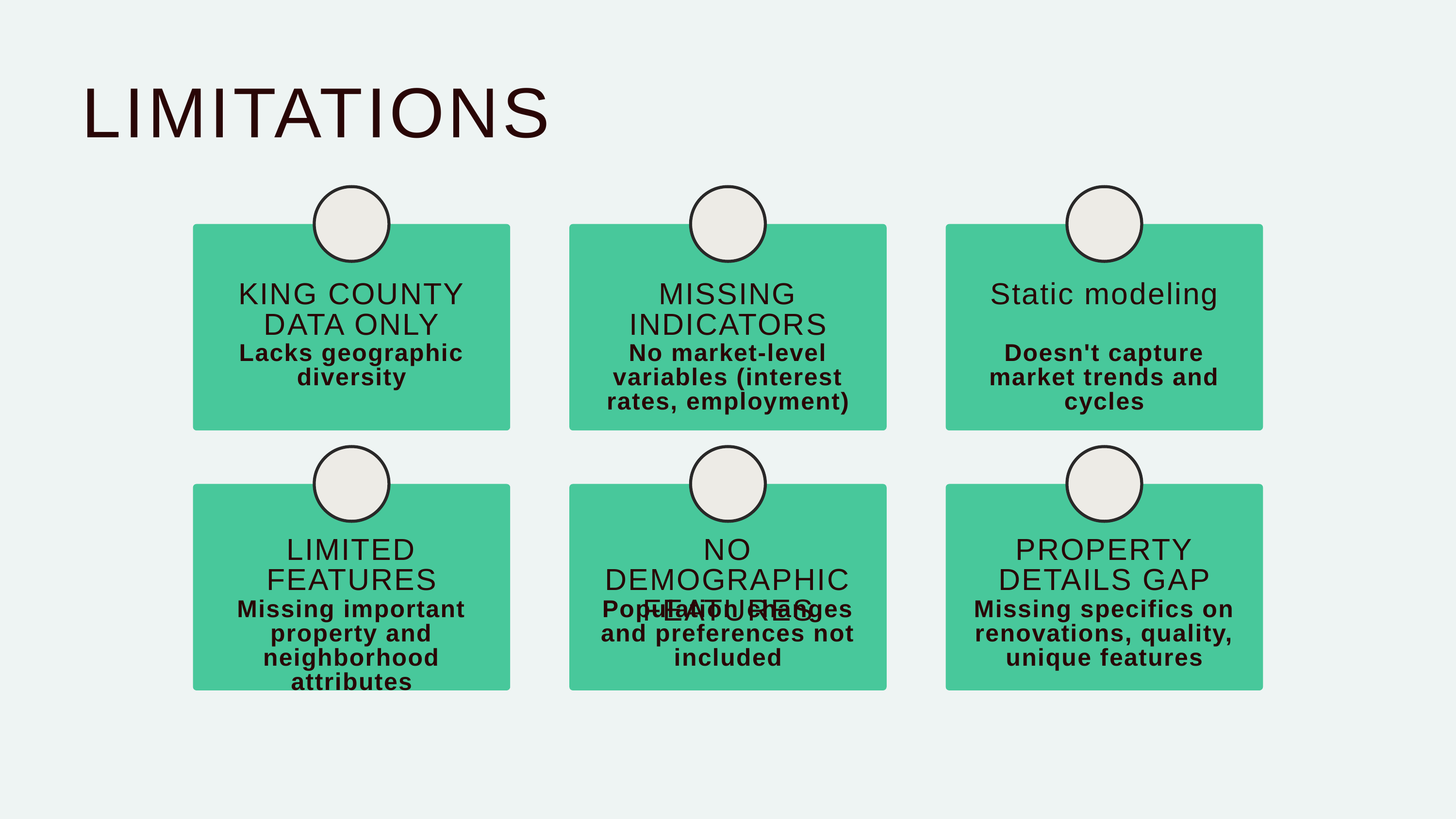

LIMITATIONS

KING COUNTY DATA ONLY
MISSING INDICATORS
Static modeling
Lacks geographic diversity
No market-level variables (interest rates, employment)
Doesn't capture market trends and cycles

LIMITED FEATURES
NO DEMOGRAPHIC FEATURES
PROPERTY DETAILS GAP
Missing important property and neighborhood attributes
Population changes and preferences not included
Missing specifics on renovations, quality, unique features